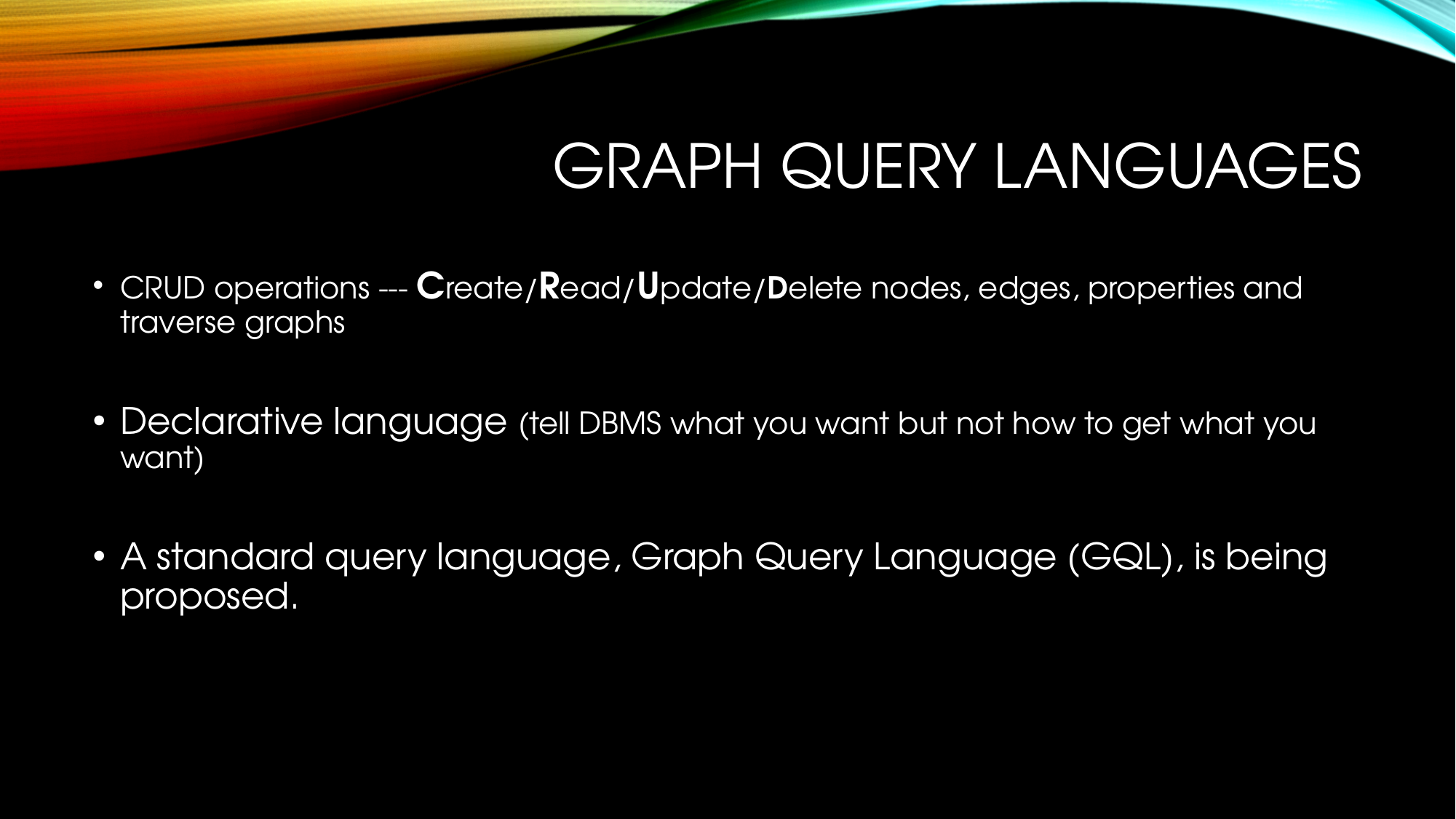

# Graph Query Languages
CRUD operations --- Create/Read/Update/Delete nodes, edges, properties and traverse graphs

Declarative language (tell DBMS what you want but not how to get what you want)

A standard query language, Graph Query Language (GQL), is being proposed.